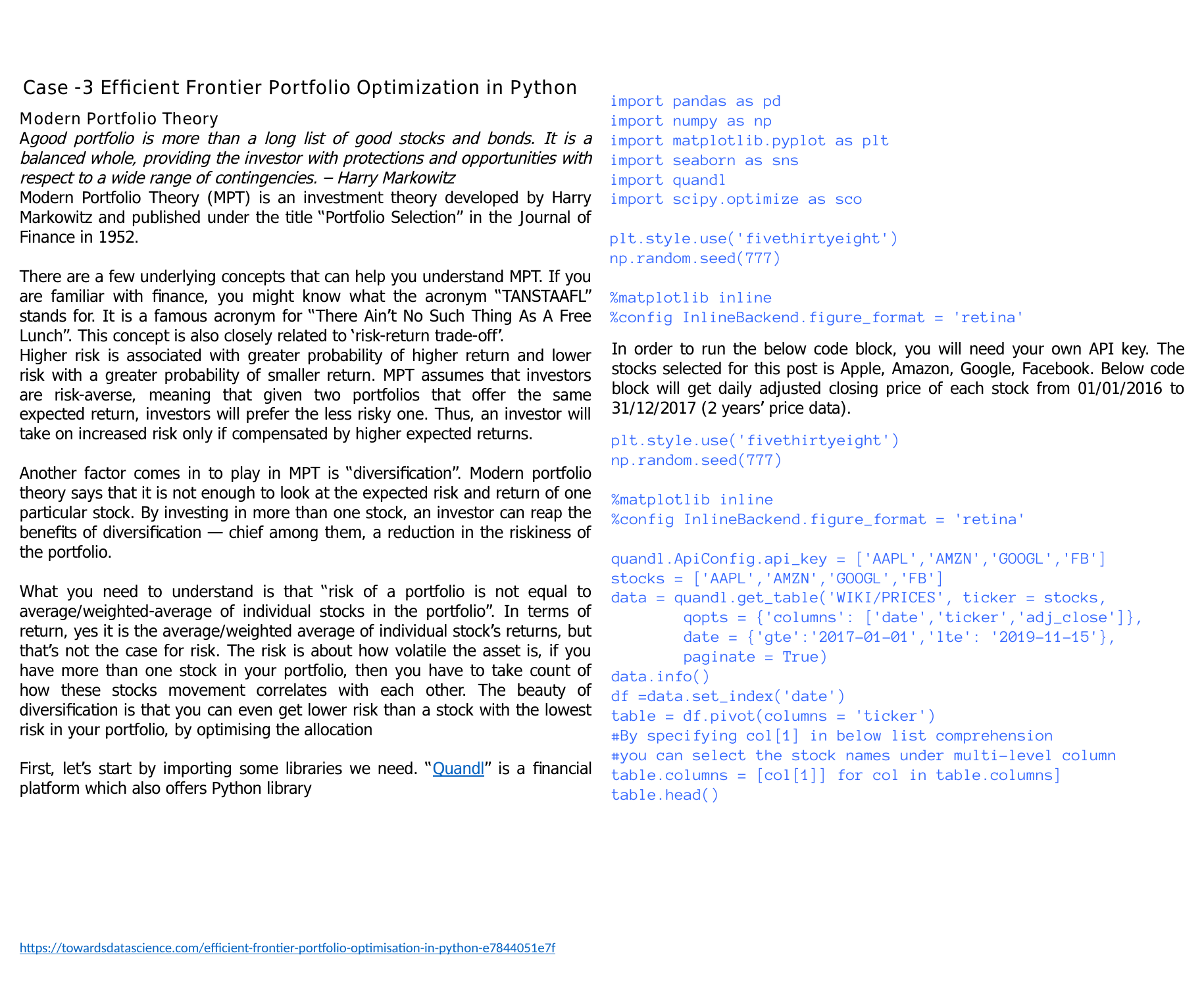

Case -3 Efficient Frontier Portfolio Optimization in Python
import pandas as pd
import numpy as np
import matplotlib.pyplot as plt
import seaborn as sns
import quandl
import scipy.optimize as sco

plt.style.use('fivethirtyeight')
np.random.seed(777)

%matplotlib inline
%config InlineBackend.figure_format = 'retina'
Modern Portfolio Theory
Agood portfolio is more than a long list of good stocks and bonds. It is a balanced whole, providing the investor with protections and opportunities with respect to a wide range of contingencies. – Harry Markowitz
Modern Portfolio Theory (MPT) is an investment theory developed by Harry Markowitz and published under the title “Portfolio Selection” in the Journal of Finance in 1952.

There are a few underlying concepts that can help you understand MPT. If you are familiar with finance, you might know what the acronym “TANSTAAFL” stands for. It is a famous acronym for “There Ain’t No Such Thing As A Free Lunch”. This concept is also closely related to ‘risk-return trade-off’.
Higher risk is associated with greater probability of higher return and lower risk with a greater probability of smaller return. MPT assumes that investors are risk-averse, meaning that given two portfolios that offer the same expected return, investors will prefer the less risky one. Thus, an investor will take on increased risk only if compensated by higher expected returns.

Another factor comes in to play in MPT is “diversification”. Modern portfolio theory says that it is not enough to look at the expected risk and return of one particular stock. By investing in more than one stock, an investor can reap the benefits of diversification — chief among them, a reduction in the riskiness of the portfolio.

What you need to understand is that “risk of a portfolio is not equal to average/weighted-average of individual stocks in the portfolio”. In terms of return, yes it is the average/weighted average of individual stock’s returns, but that’s not the case for risk. The risk is about how volatile the asset is, if you have more than one stock in your portfolio, then you have to take count of how these stocks movement correlates with each other. The beauty of diversification is that you can even get lower risk than a stock with the lowest risk in your portfolio, by optimising the allocation

First, let’s start by importing some libraries we need. “Quandl” is a financial platform which also offers Python library
In order to run the below code block, you will need your own API key. The stocks selected for this post is Apple, Amazon, Google, Facebook. Below code block will get daily adjusted closing price of each stock from 01/01/2016 to 31/12/2017 (2 years’ price data).
plt.style.use('fivethirtyeight')
np.random.seed(777)

%matplotlib inline
%config InlineBackend.figure_format = 'retina'

quandl.ApiConfig.api_key = ['AAPL','AMZN','GOOGL','FB']
stocks = ['AAPL','AMZN','GOOGL','FB']
data = quandl.get_table('WIKI/PRICES', ticker = stocks,
        qopts = {'columns': ['date','ticker','adj_close']},
        date = {'gte':'2017-01-01','lte': '2019-11-15'},
        paginate = True)
data.info()
df =data.set_index('date')
table = df.pivot(columns = 'ticker')
#By specifying col[1] in below list comprehension
#you can select the stock names under multi-level column
table.columns = [col[1]] for col in table.columns]
table.head()
https://towardsdatascience.com/efficient-frontier-portfolio-optimisation-in-python-e7844051e7f